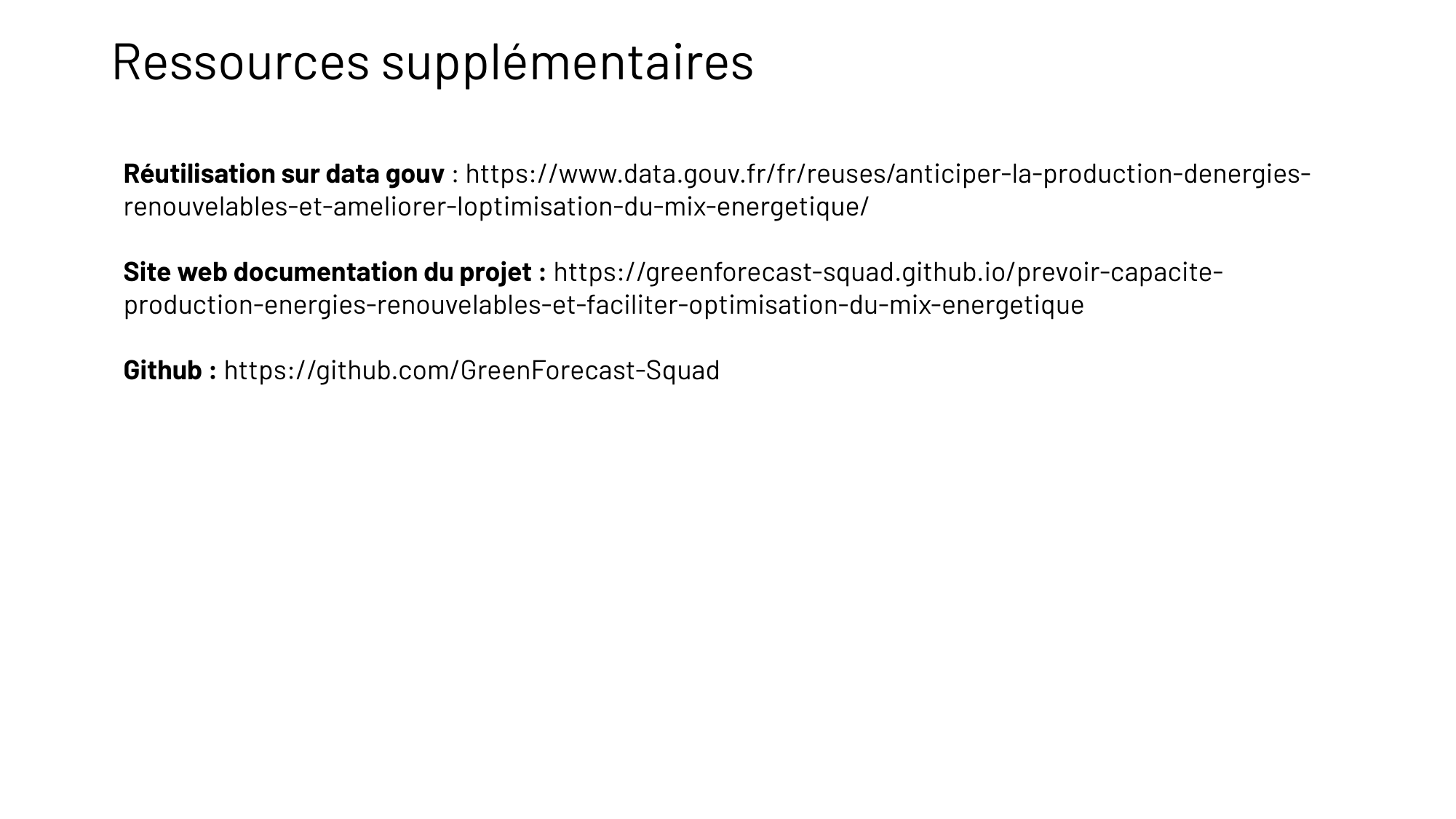

Ressources supplémentaires
Réutilisation sur data gouv : https://www.data.gouv.fr/fr/reuses/anticiper-la-production-denergies-renouvelables-et-ameliorer-loptimisation-du-mix-energetique/
Site web documentation du projet : https://greenforecast-squad.github.io/prevoir-capacite-production-energies-renouvelables-et-faciliter-optimisation-du-mix-energetique
Github : https://github.com/GreenForecast-Squad